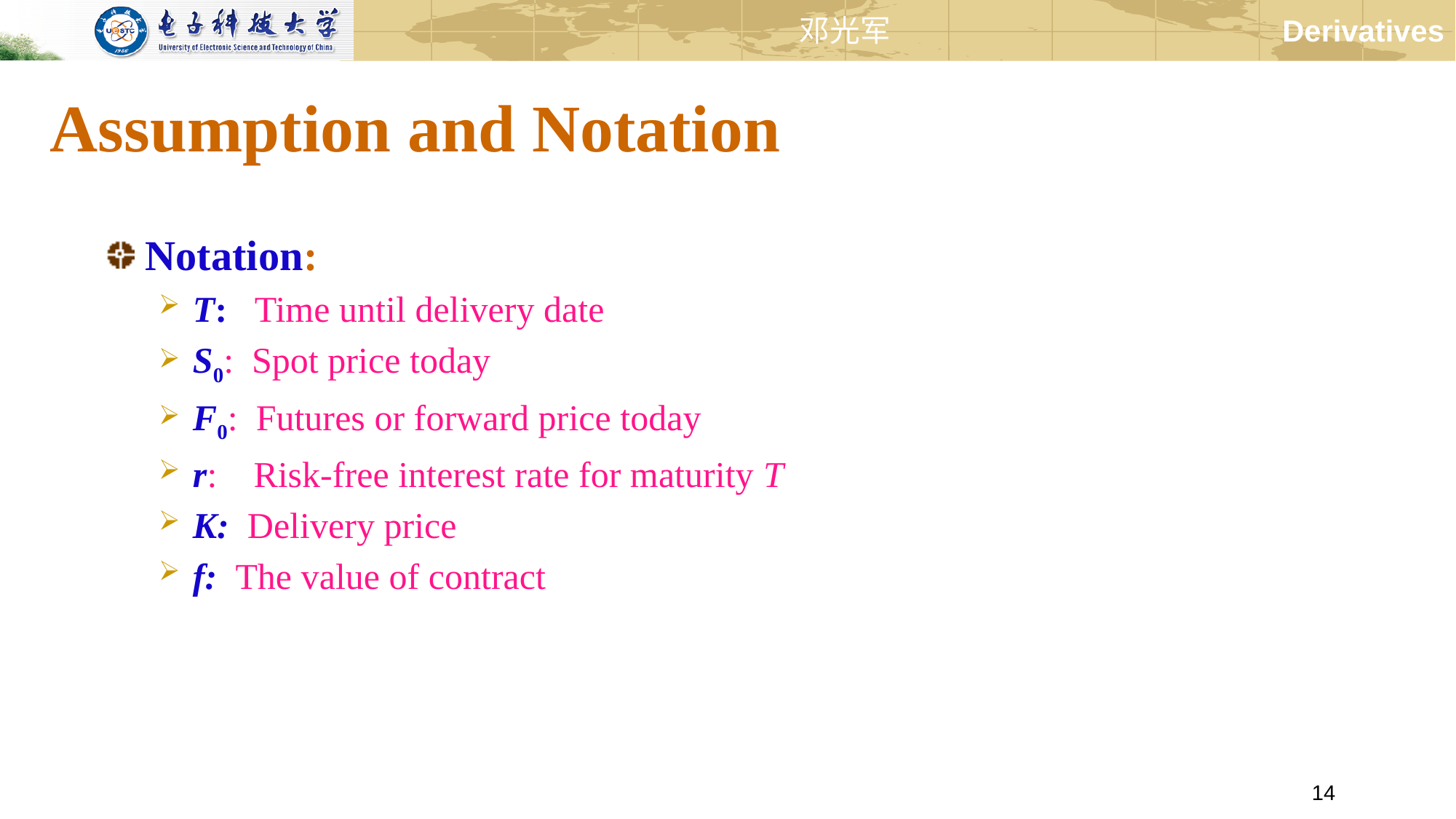

# Assumption and Notation
Notation:
T:   Time until delivery date
S0:  Spot price today
F0:  Futures or forward price today
r:    Risk-free interest rate for maturity T
K:  Delivery price
f:  The value of contract